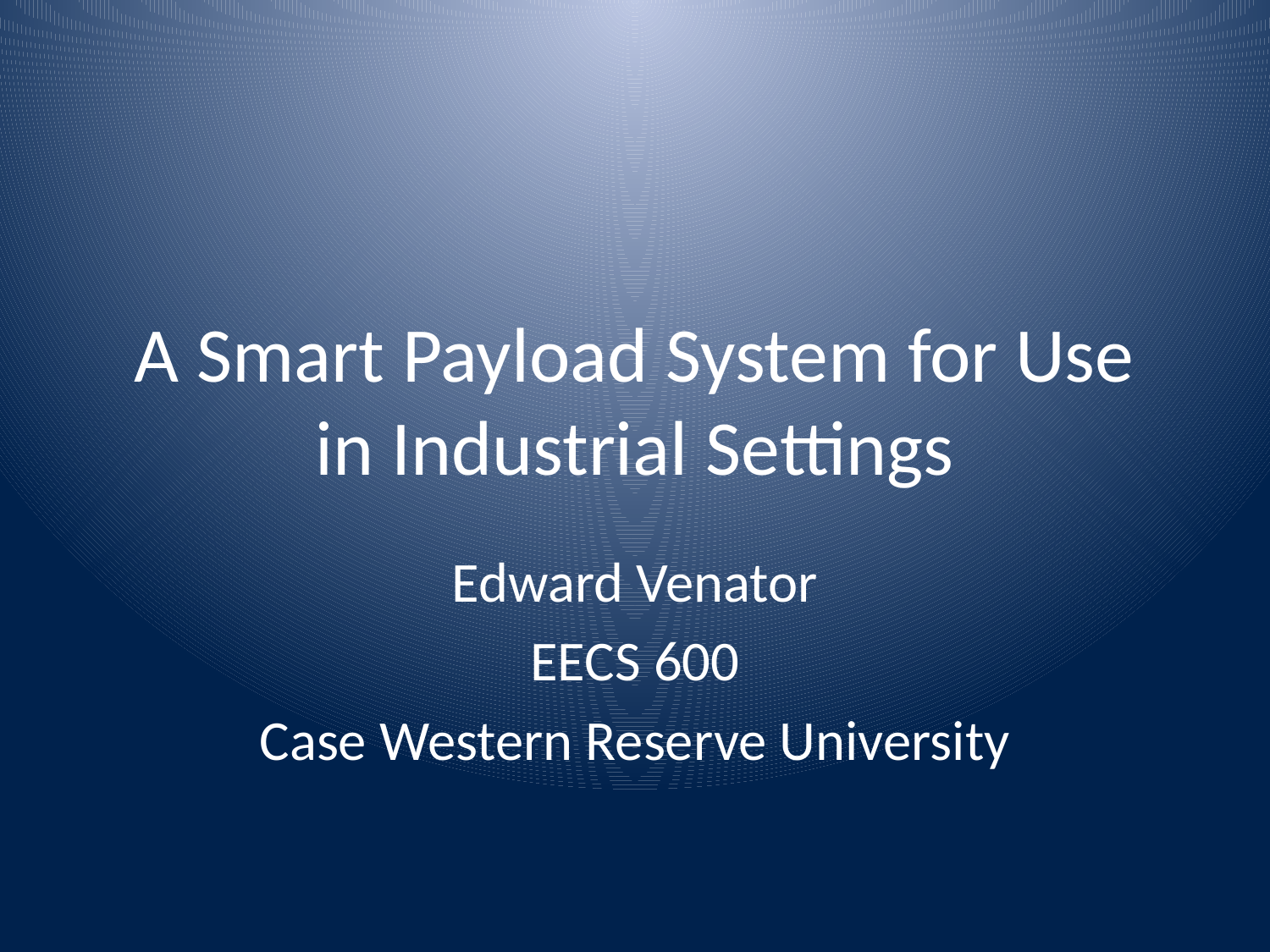

# A Smart Payload System for Use in Industrial Settings
Edward Venator
EECS 600
Case Western Reserve University